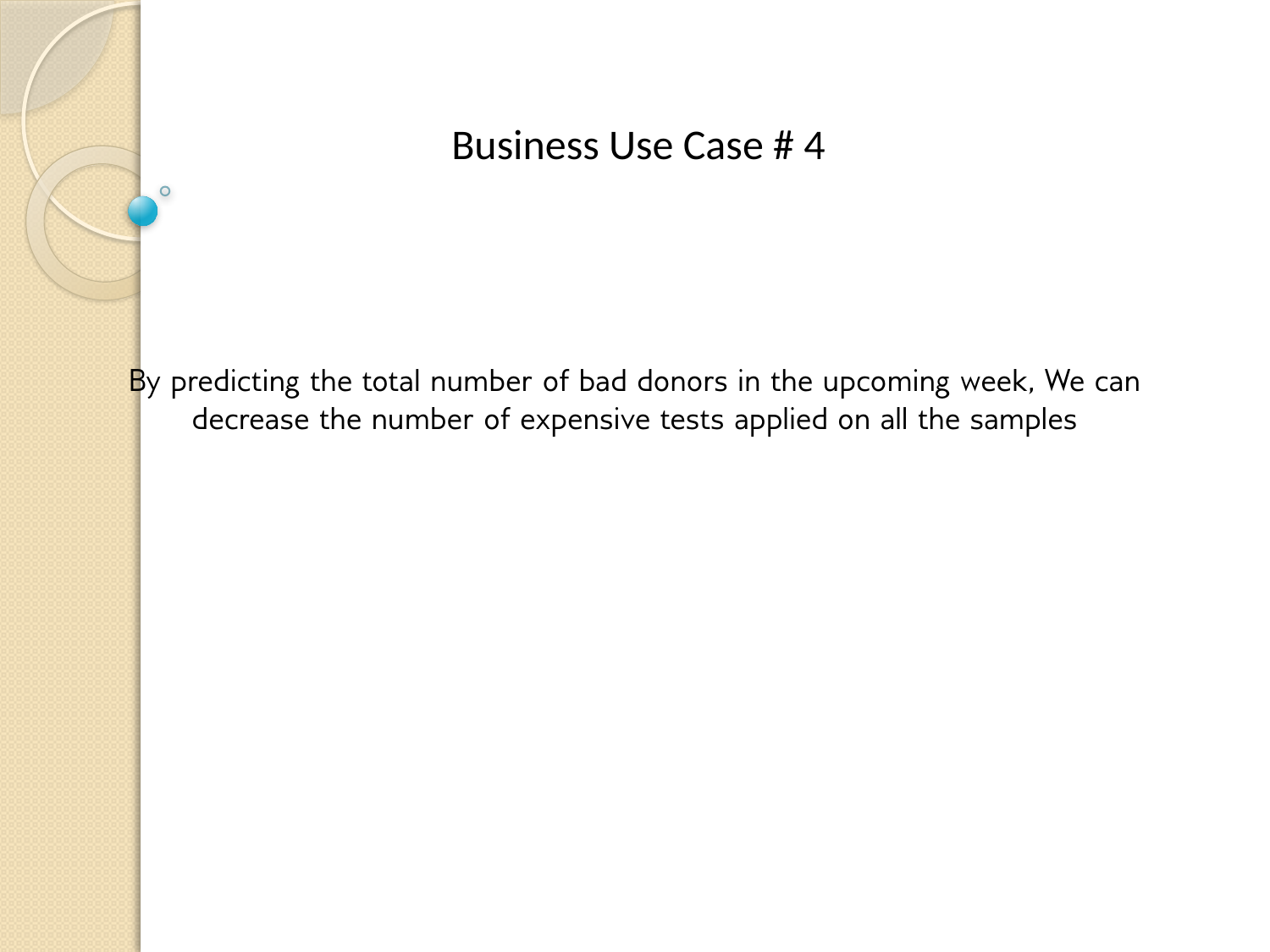

Business Use Case # 4
By predicting the total number of bad donors in the upcoming week, We can decrease the number of expensive tests applied on all the samples